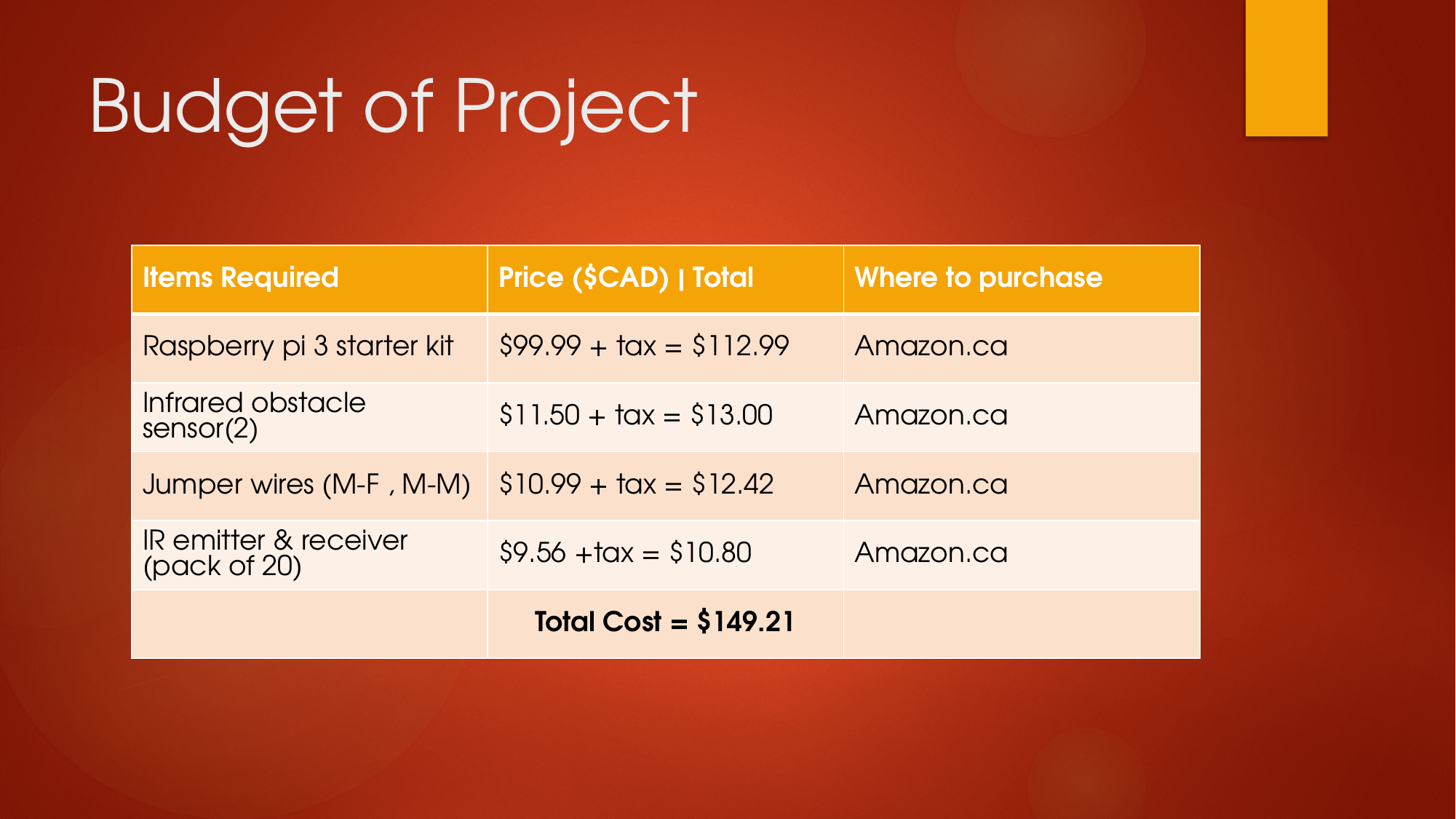

# Budget of Project
| Items Required | Price ($CAD) | Total | Where to purchase |
| --- | --- | --- |
| Raspberry pi 3 starter kit | $99.99 + tax = $112.99 | Amazon.ca |
| Infrared obstacle sensor(2) | $11.50 + tax = $13.00 | Amazon.ca |
| Jumper wires (M-F , M-M) | $10.99 + tax = $12.42 | Amazon.ca |
| IR emitter & receiver (pack of 20) | $9.56 +tax = $10.80 | Amazon.ca |
|  | Total Cost = $149.21 |  |